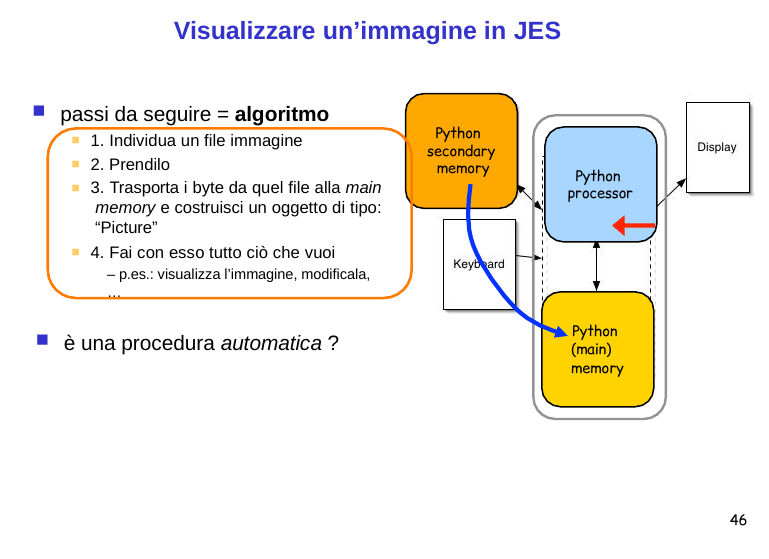

# Visualizzare un’immagine in JES

passi da seguire = algoritmo
1. Individua un file immagine
2. Prendilo
3. Trasporta i byte da quel file alla main  memory e costruisci un oggetto di tipo:  “Picture”
4. Fai con esso tutto ciò che vuoi
– p.es.: visualizza l’immagine, modificala, …

Python  secondary  memory

Python  processor

Python  (main)  memory

è una procedura automatica ?
46